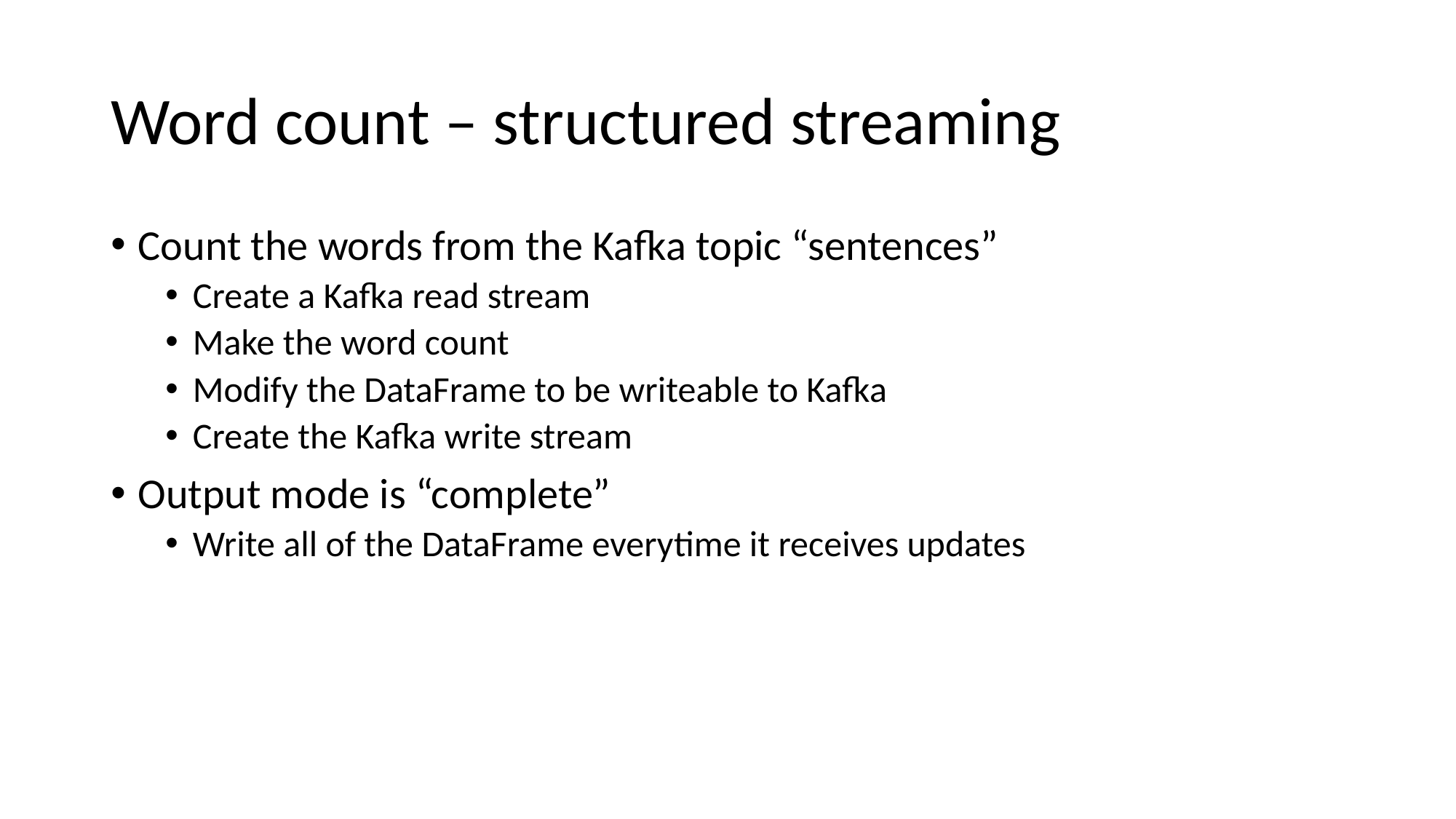

# Word count – structured streaming
Count the words from the Kafka topic “sentences”
Create a Kafka read stream
Make the word count
Modify the DataFrame to be writeable to Kafka
Create the Kafka write stream
Output mode is “complete”
Write all of the DataFrame everytime it receives updates